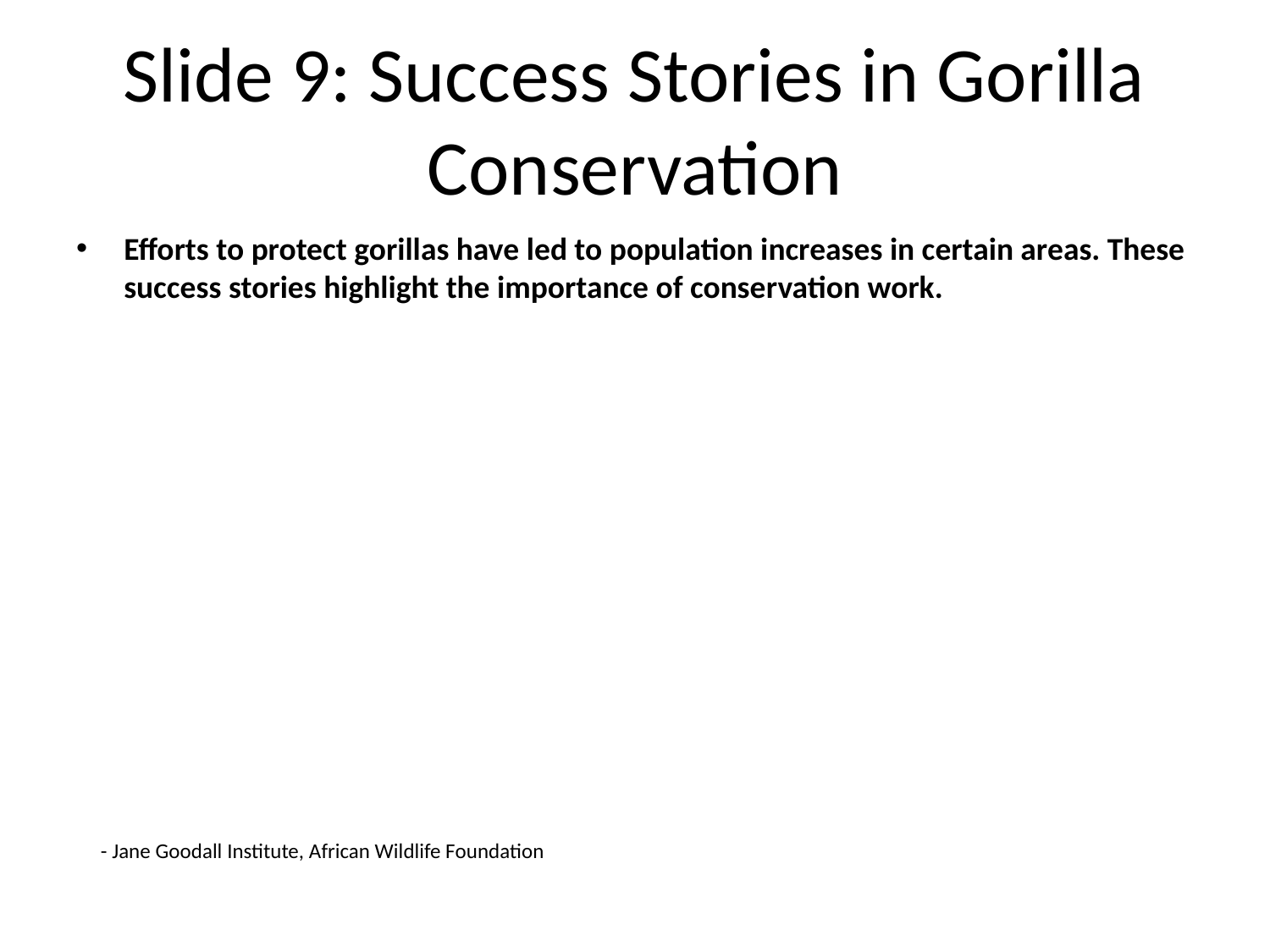

# Slide 9: Success Stories in Gorilla Conservation
Efforts to protect gorillas have led to population increases in certain areas. These success stories highlight the importance of conservation work.

- Jane Goodall Institute, African Wildlife Foundation